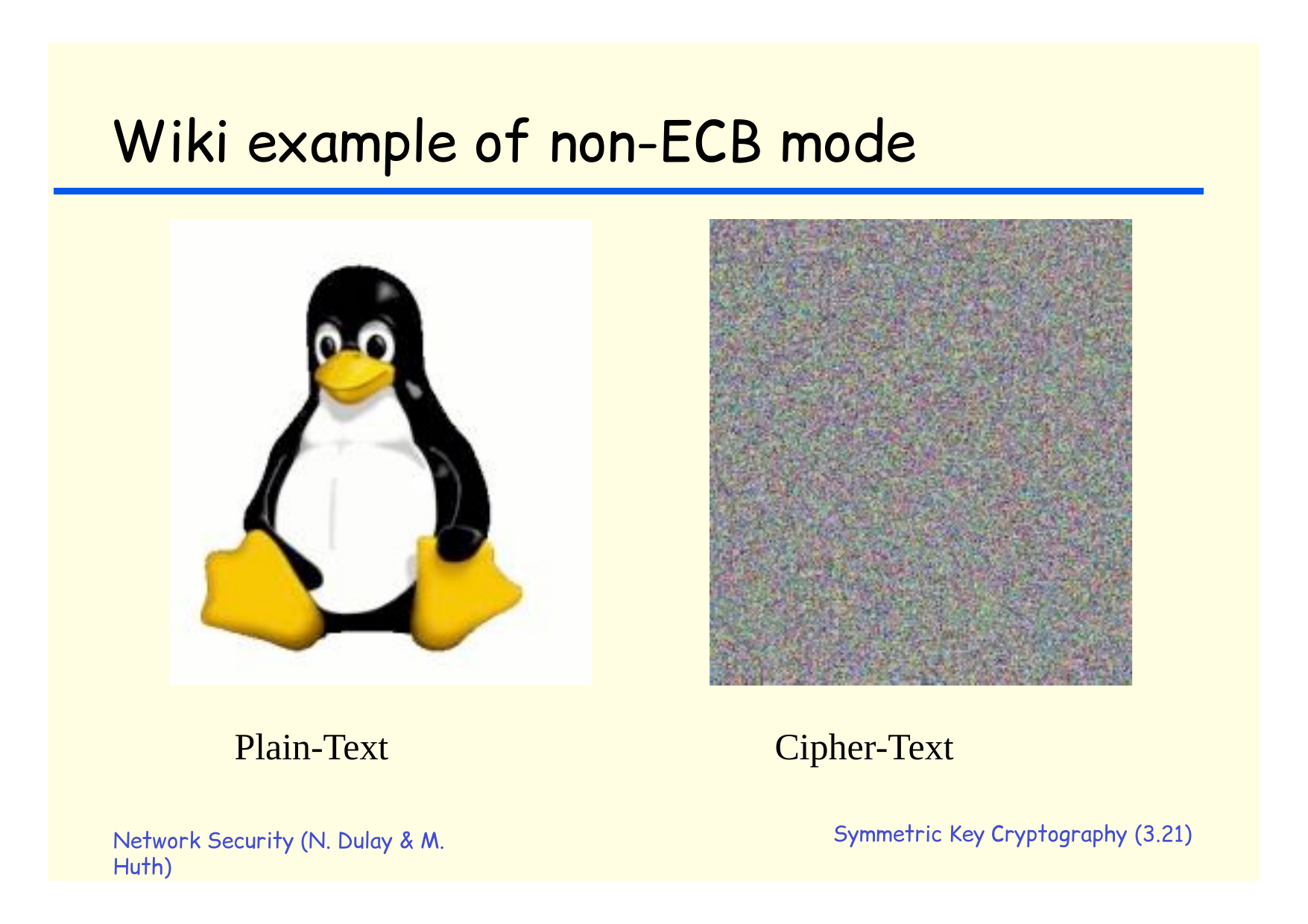

# Wiki example of non-ECB mode

Plain-Text
Cipher-Text
Symmetric Key Cryptography (3.21)
Network Security (N. Dulay & M.
Huth)